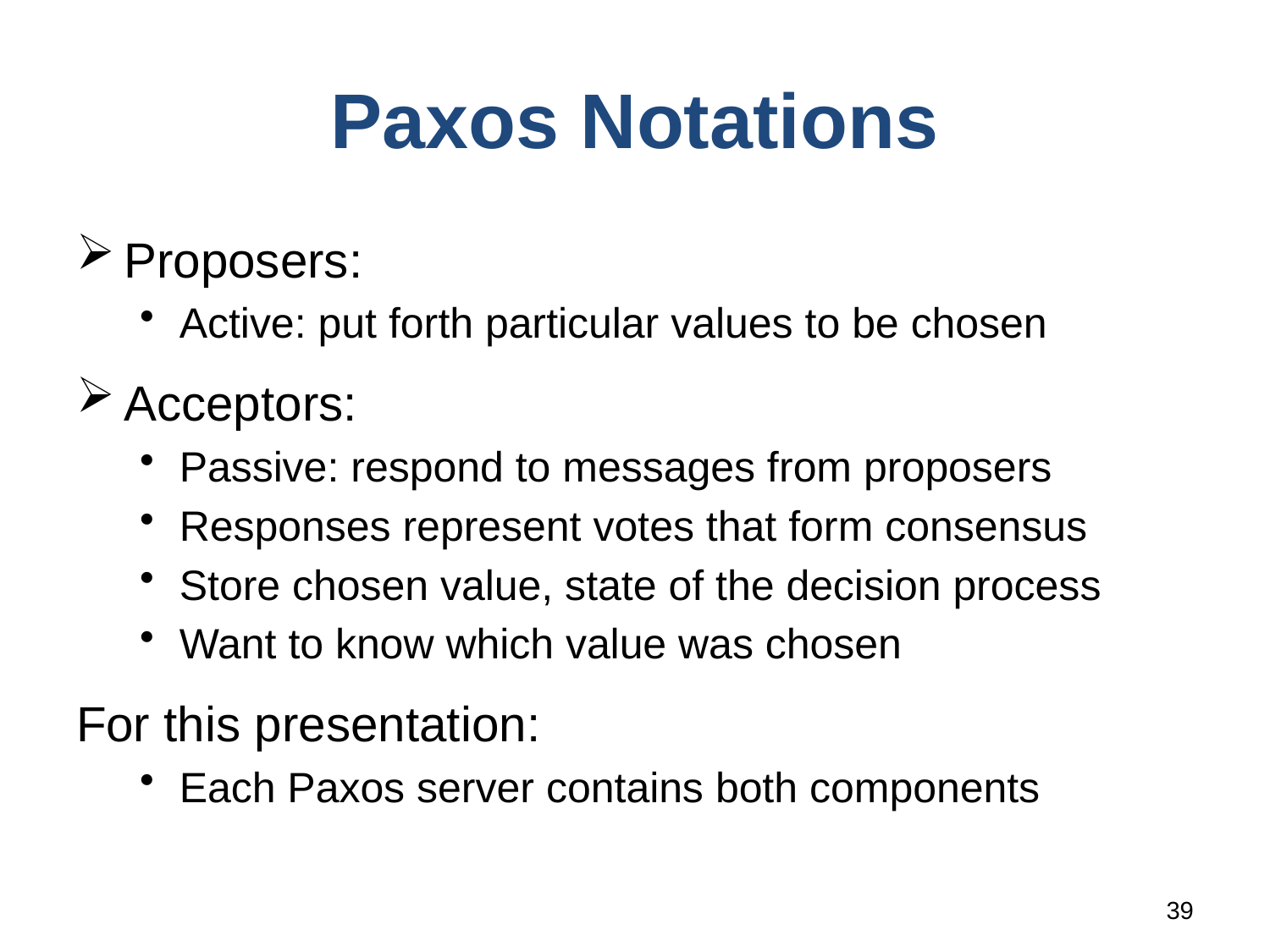

# Paxos Notations
Proposers:
Active: put forth particular values to be chosen
Acceptors:
Passive: respond to messages from proposers
Responses represent votes that form consensus
Store chosen value, state of the decision process
Want to know which value was chosen
For this presentation:
Each Paxos server contains both components
39